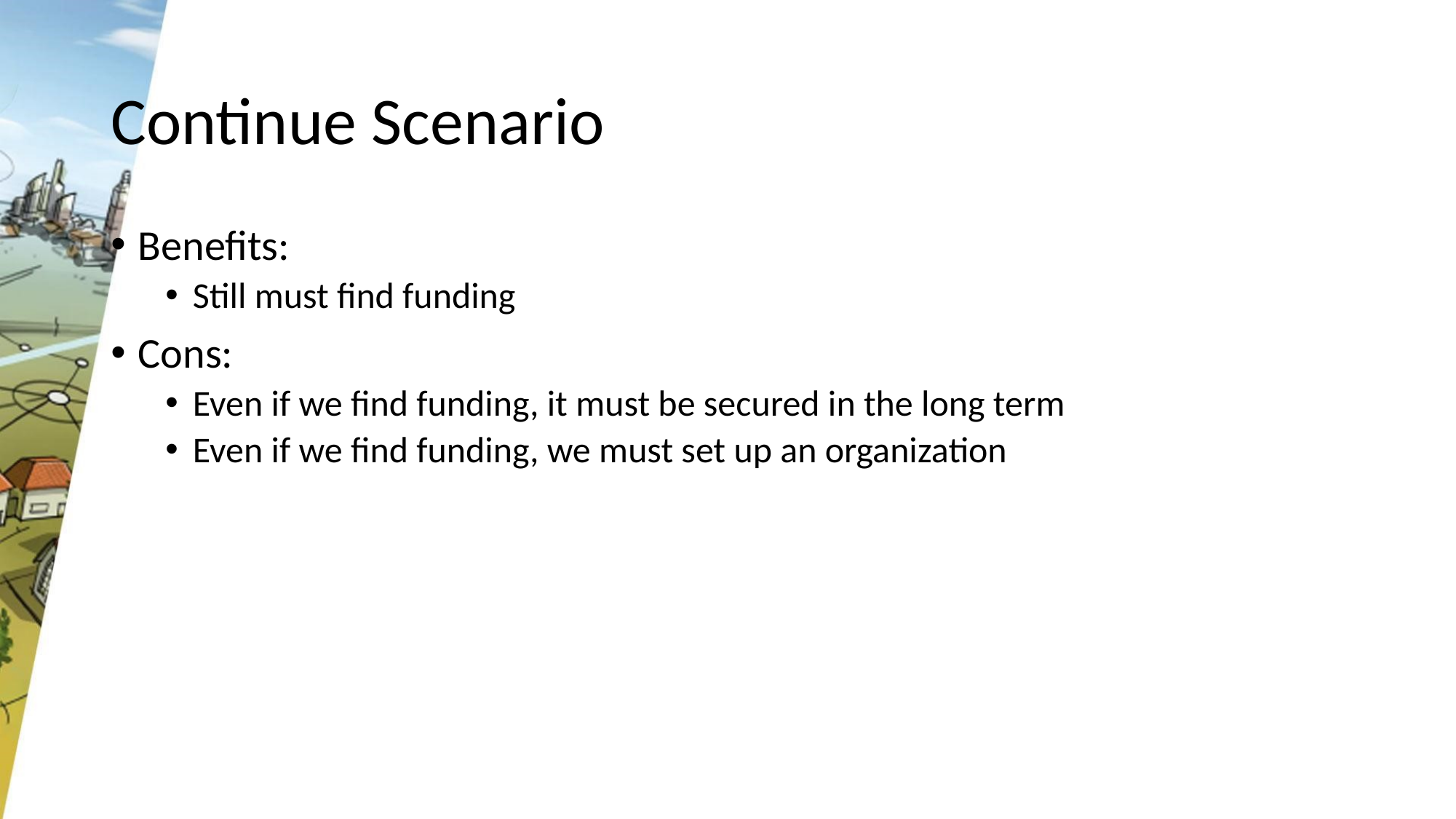

# Continue Scenario
Benefits:
Still must find funding
Cons:
Even if we find funding, it must be secured in the long term
Even if we find funding, we must set up an organization